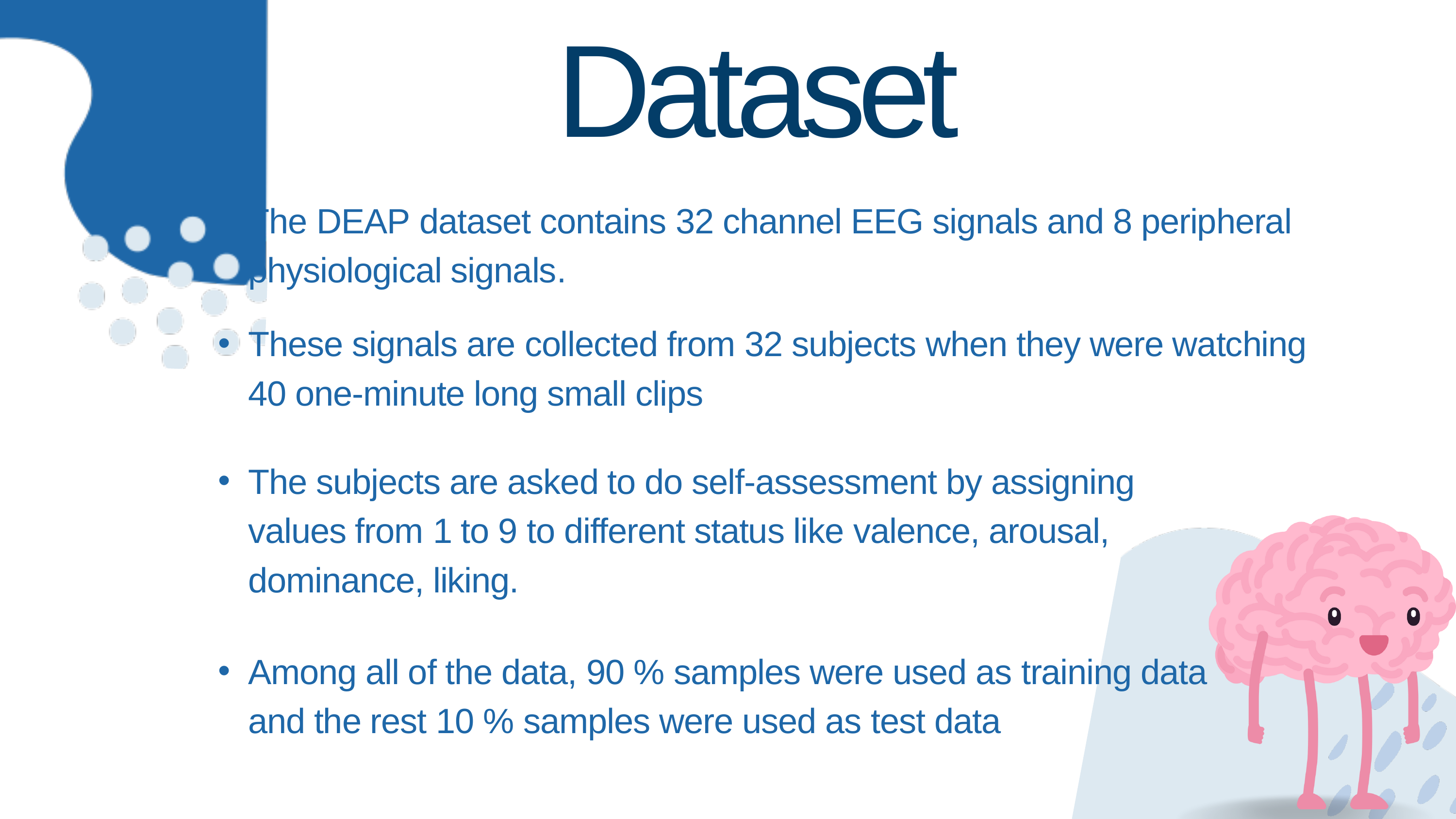

Dataset
The DEAP dataset contains 32 channel EEG signals and 8 peripheral physiological signals.
These signals are collected from 32 subjects when they were watching 40 one-minute long small clips
The subjects are asked to do self-assessment by assigning values from 1 to 9 to different status like valence, arousal, dominance, liking.

Among all of the data, 90 % samples were used as training data and the rest 10 % samples were used as test data